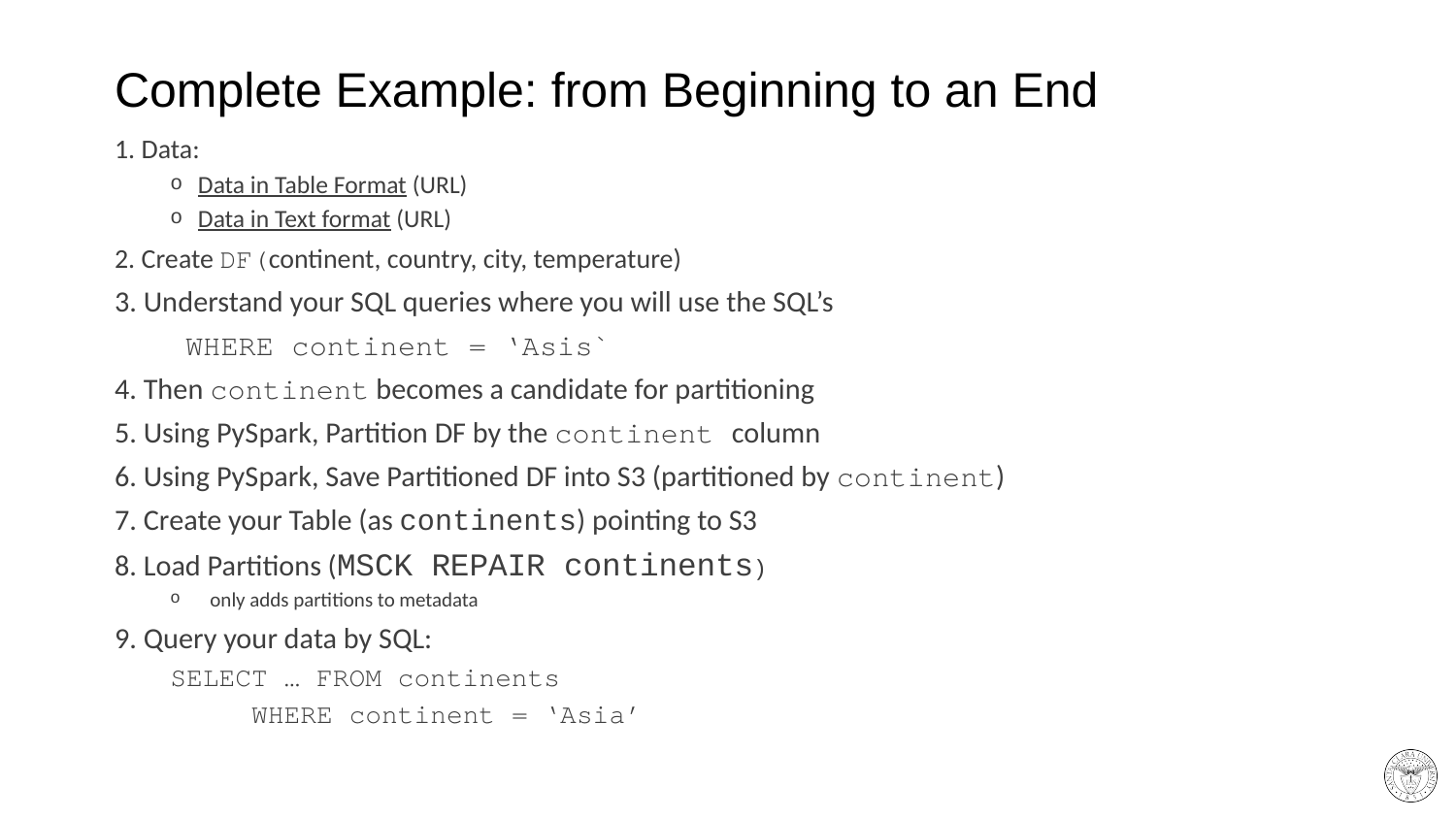

# Complete Example: from Beginning to an End
1. Data:
Data in Table Format (URL)
Data in Text format (URL)
2. Create DF(continent, country, city, temperature)
3. Understand your SQL queries where you will use the SQL’s
    WHERE continent = ‘Asis`
4. Then continent becomes a candidate for partitioning
5. Using PySpark, Partition DF by the continent column
6. Using PySpark, Save Partitioned DF into S3 (partitioned by continent)
7. Create your Table (as continents) pointing to S3
8. Load Partitions (MSCK REPAIR continents)
 only adds partitions to metadata
9. Query your data by SQL:
SELECT … FROM continents
     WHERE continent = ‘Asia’